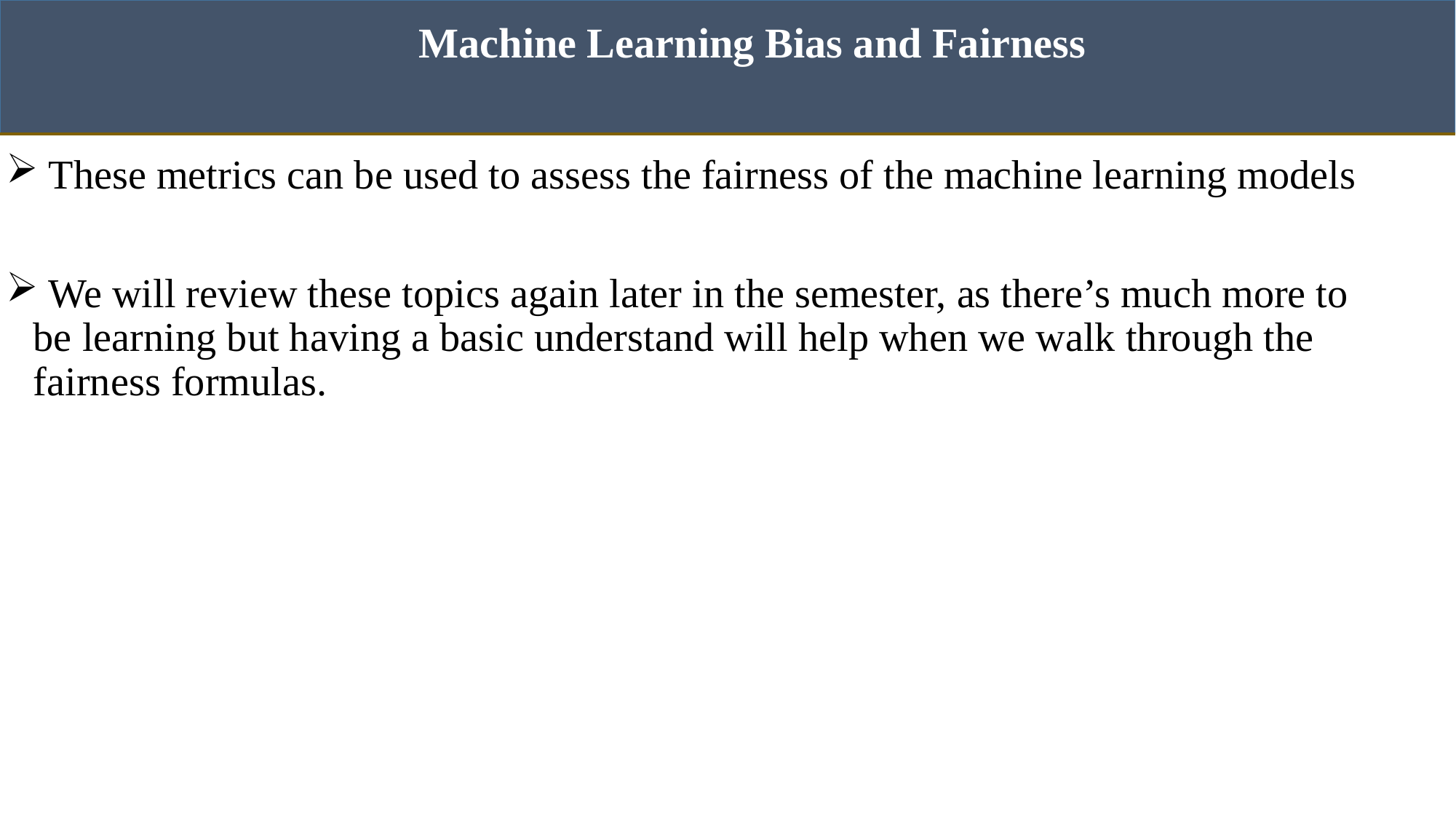

Machine Learning Bias and Fairness
 These metrics can be used to assess the fairness of the machine learning models

 We will review these topics again later in the semester, as there’s much more to be learning but having a basic understand will help when we walk through the fairness formulas.